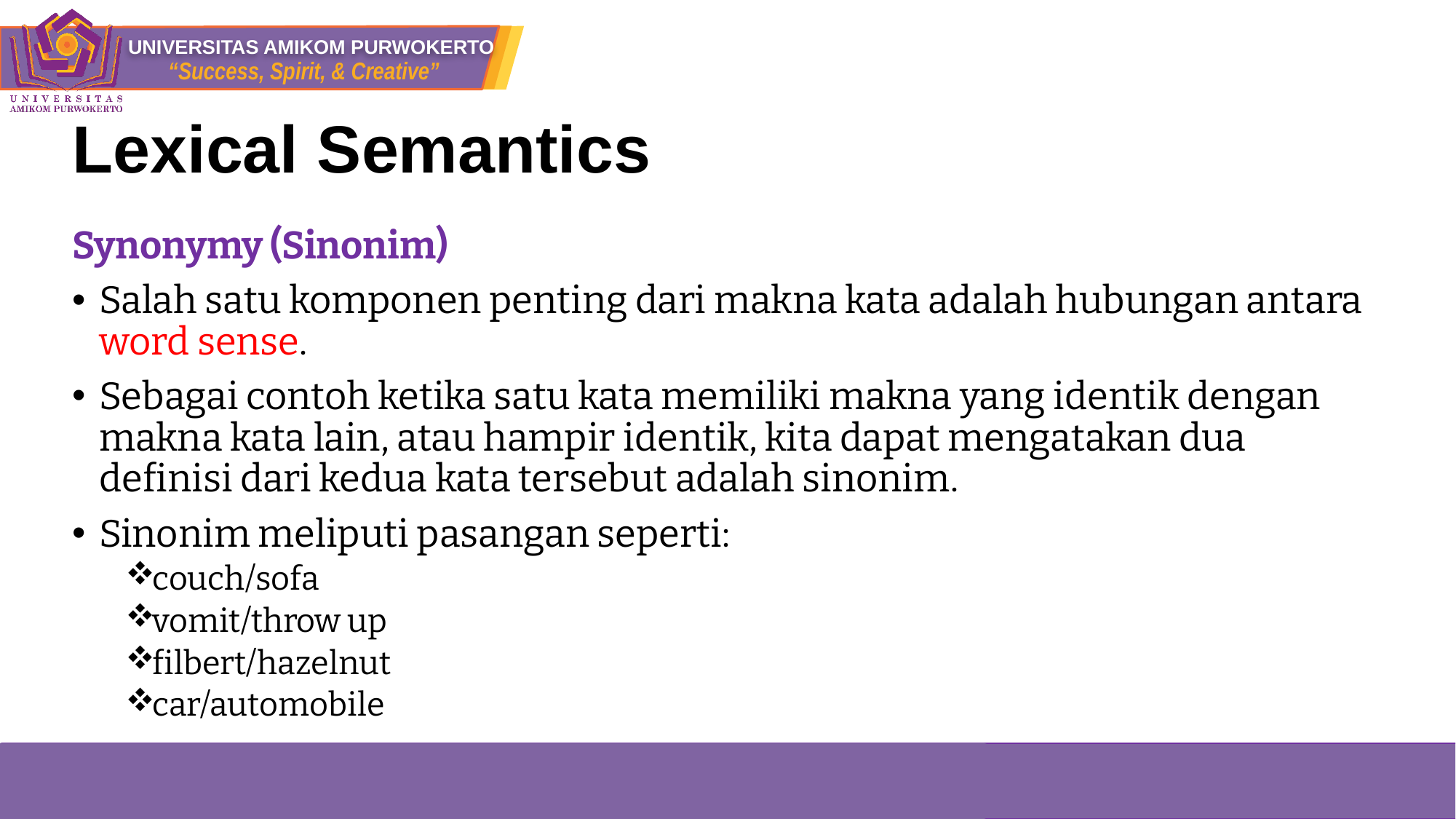

# Lexical Semantics
Synonymy (Sinonim)
Salah satu komponen penting dari makna kata adalah hubungan antara word sense.
Sebagai contoh ketika satu kata memiliki makna yang identik dengan makna kata lain, atau hampir identik, kita dapat mengatakan dua definisi dari kedua kata tersebut adalah sinonim.
Sinonim meliputi pasangan seperti:
couch/sofa
vomit/throw up
filbert/hazelnut
car/automobile